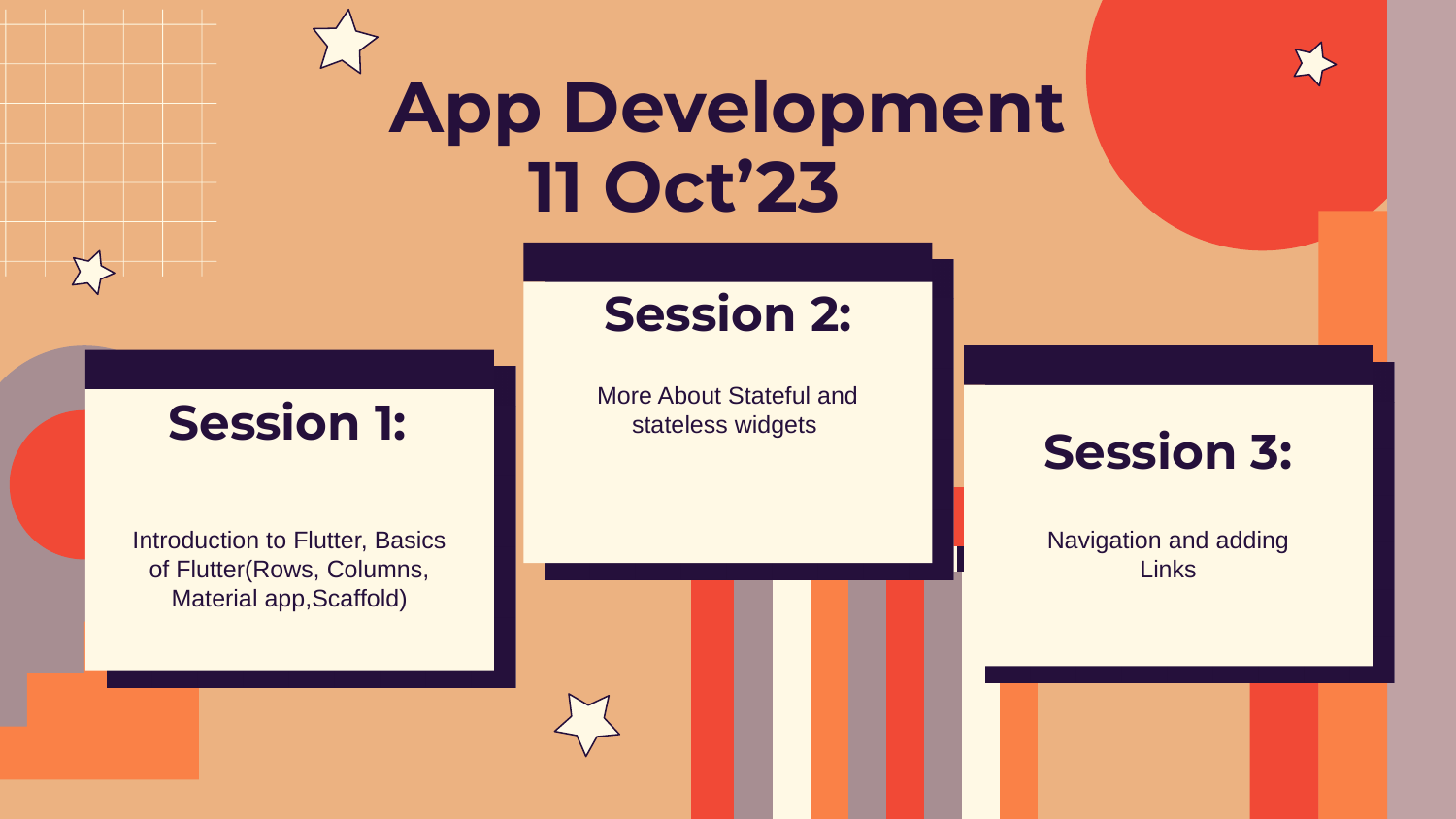

# App Development
11 Oct’23

Session 2:

More About Stateful and stateless widgets
Session 1:
Session 3:
Introduction to Flutter, Basics of Flutter(Rows, Columns, Material app,Scaffold)
Navigation and adding Links